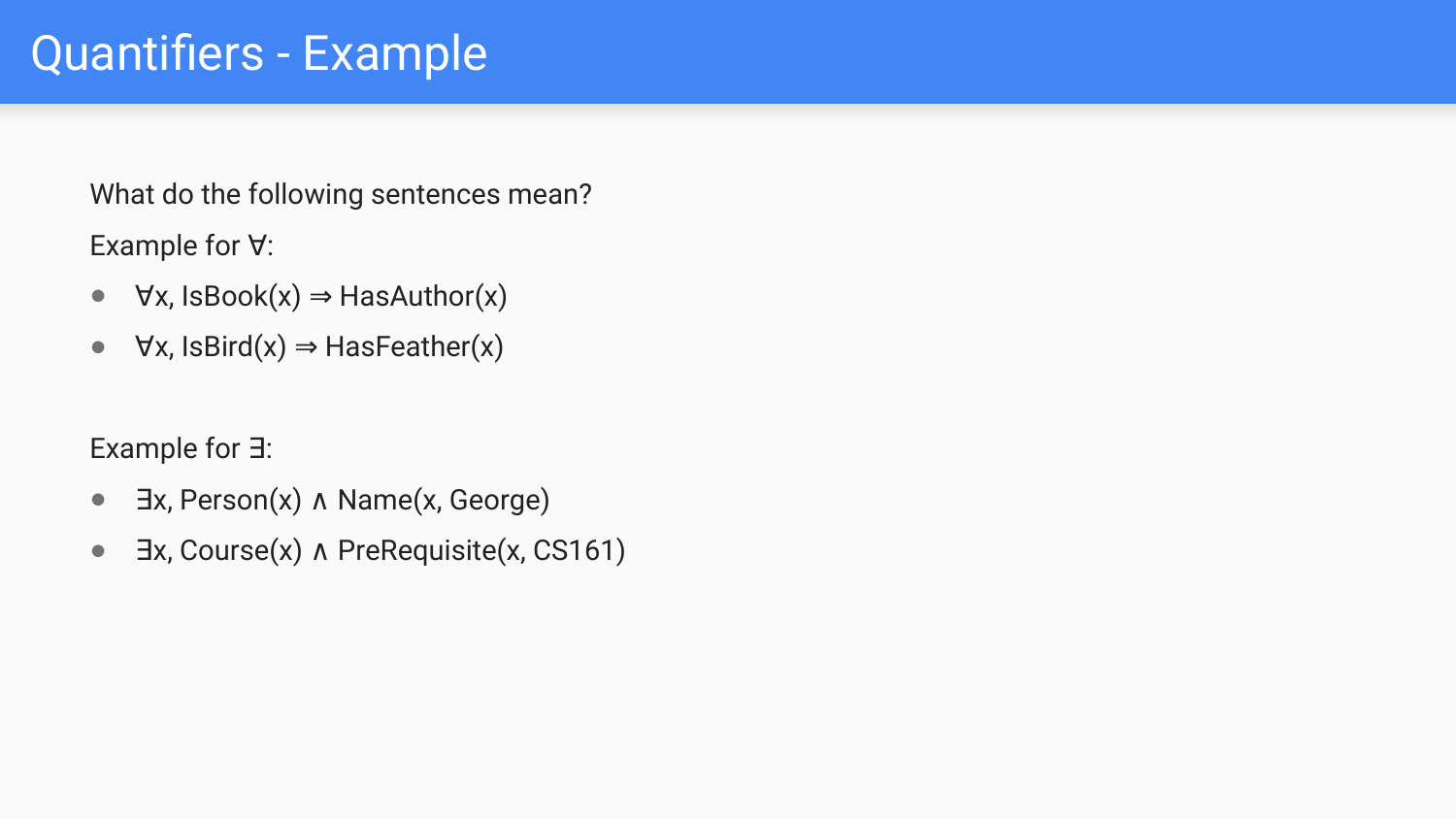

# Quantifiers - Example
What do the following sentences mean?
Example for ∀:
∀x, IsBook(x) ⇒ HasAuthor(x)
∀x, IsBird(x) ⇒ HasFeather(x)

Example for ∃:
∃x, Person(x) ∧ Name(x, George)
∃x, Course(x) ∧ PreRequisite(x, CS161)